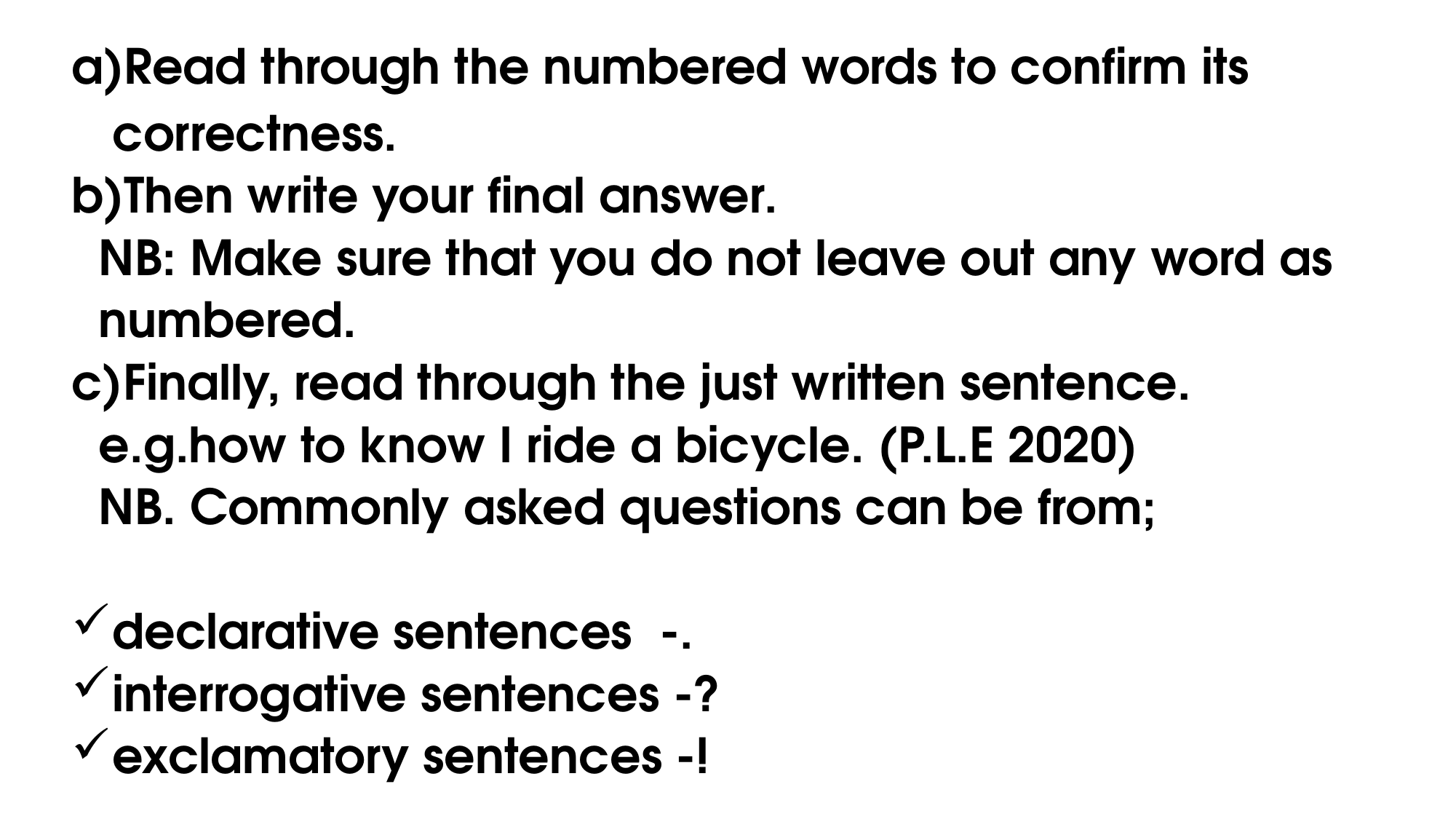

Read through the numbered words to confirm its correctness.
Then write your final answer.
NB: Make sure that you do not leave out any word as numbered.
Finally, read through the just written sentence.
e.g.how to know I ride a bicycle. (P.L.E 2020)
NB. Commonly asked questions can be from;

declarative sentences  -.
interrogative sentences -?
exclamatory sentences -!